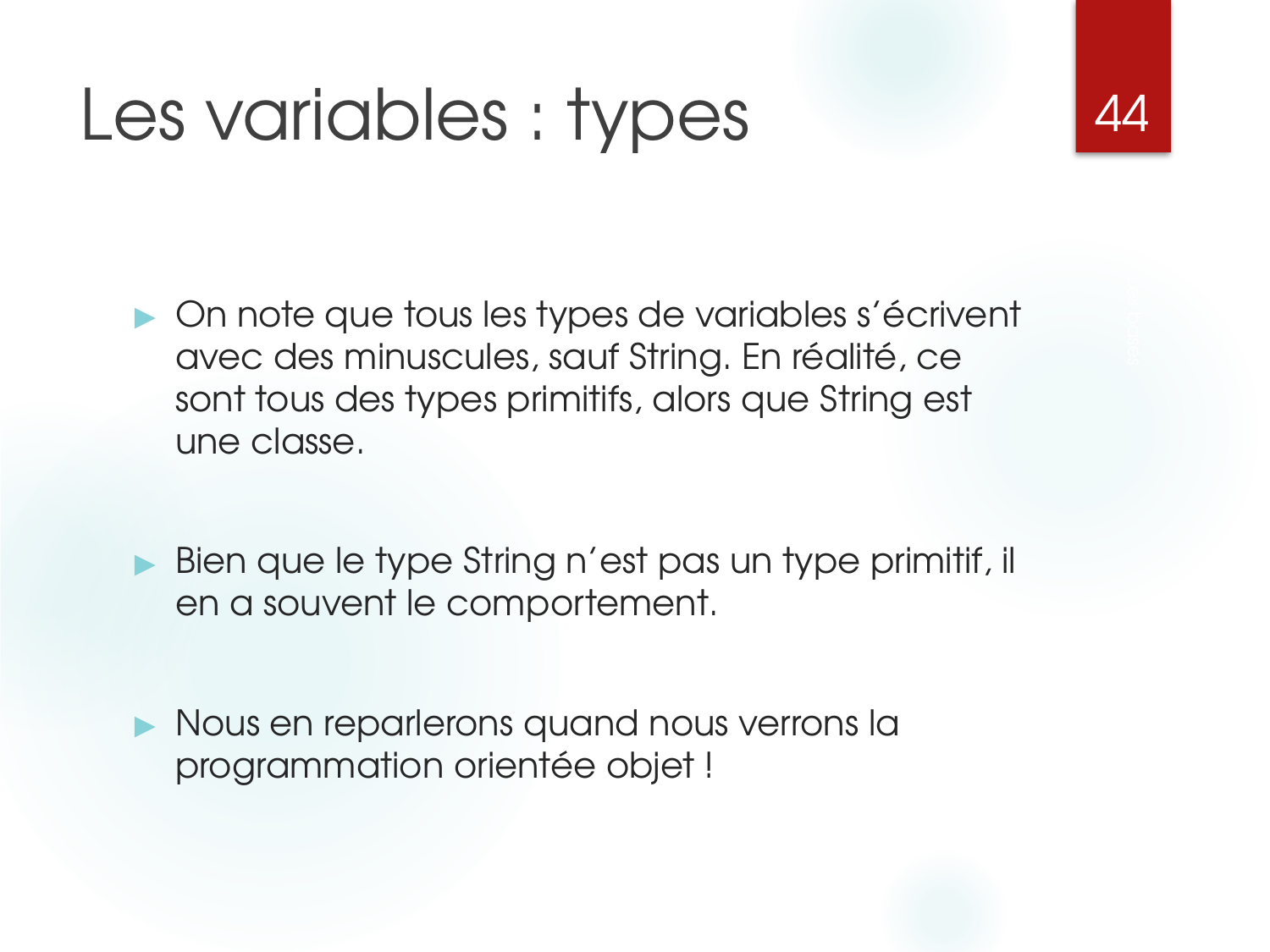

44
# Les variables : types
On note que tous les types de variables s’écrivent avec des minuscules, sauf String. En réalité, ce sont tous des types primitifs, alors que String est une classe.

Bien que le type String n’est pas un type primitif, il en a souvent le comportement.

Nous en reparlerons quand nous verrons la programmation orientée objet !
Java - Les bases